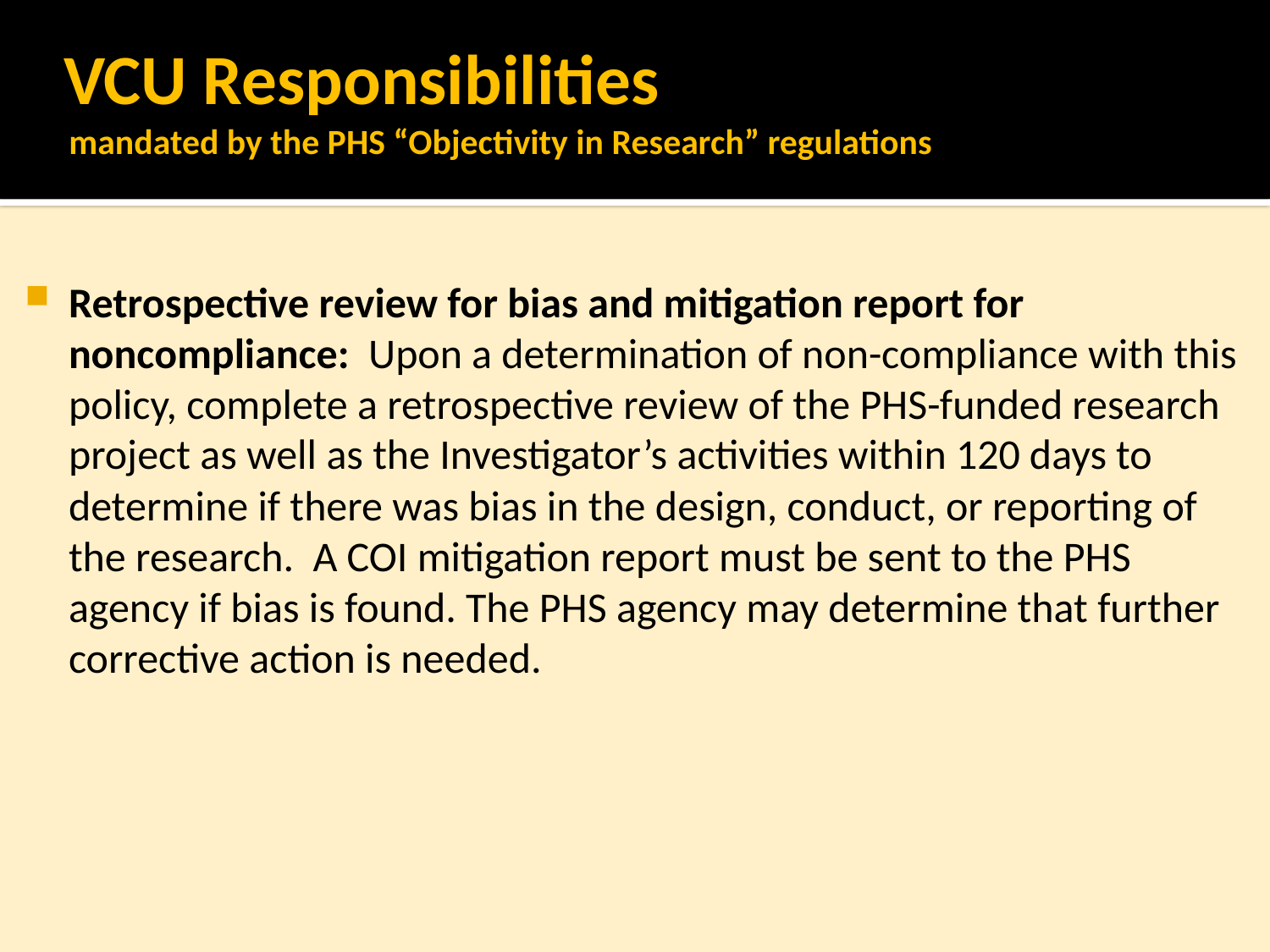

# VCU Responsibilities mandated by the PHS “Objectivity in Research” regulations

Retrospective review for bias and mitigation report for noncompliance:  Upon a determination of non-compliance with this policy, complete a retrospective review of the PHS-funded research project as well as the Investigator’s activities within 120 days to determine if there was bias in the design, conduct, or reporting of the research.  A COI mitigation report must be sent to the PHS agency if bias is found. The PHS agency may determine that further corrective action is needed.